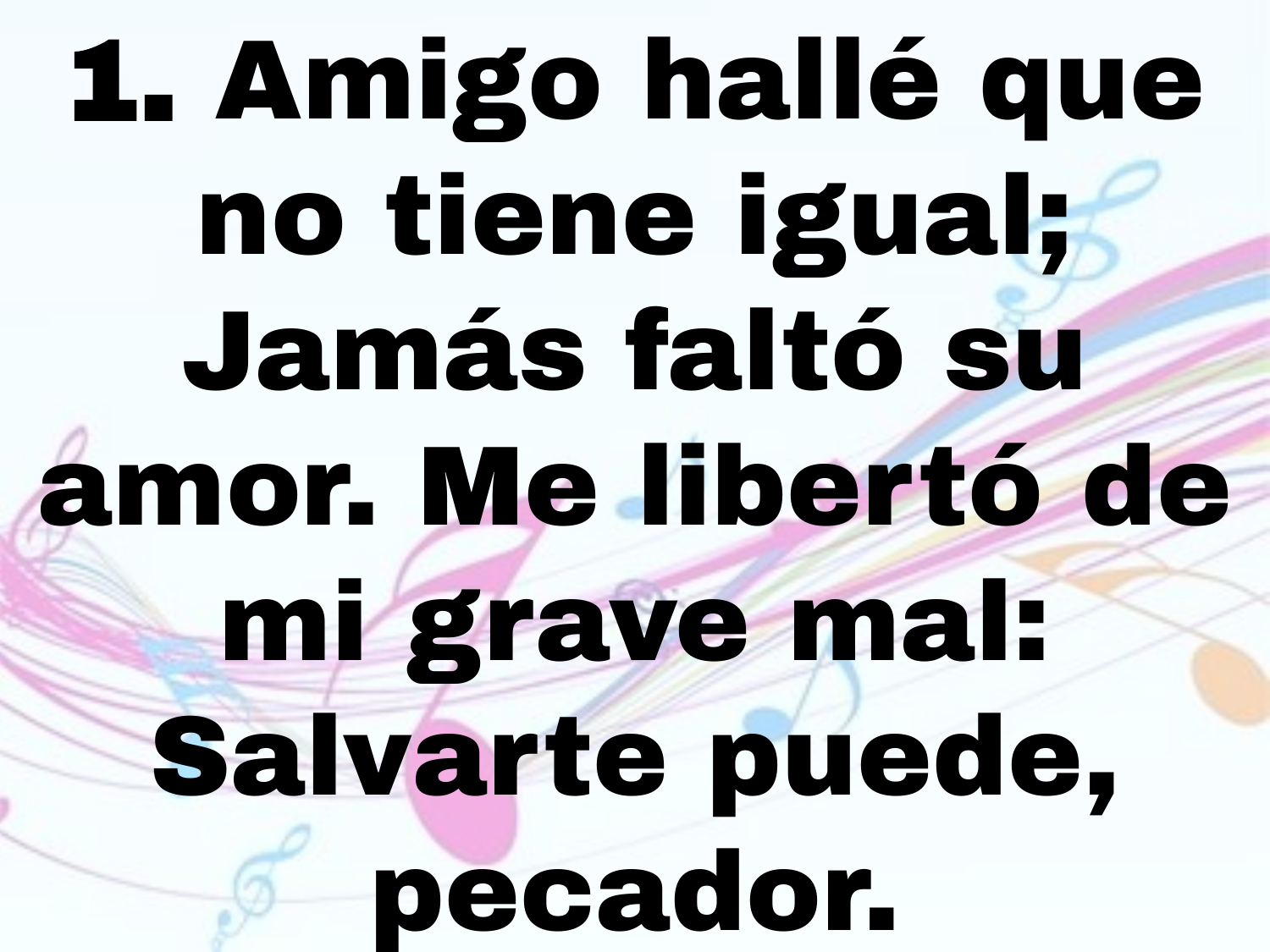

1. Amigo hallé que no tiene igual; Jamás faltó su amor. Me libertó de mi grave mal: Salvarte puede, pecador.